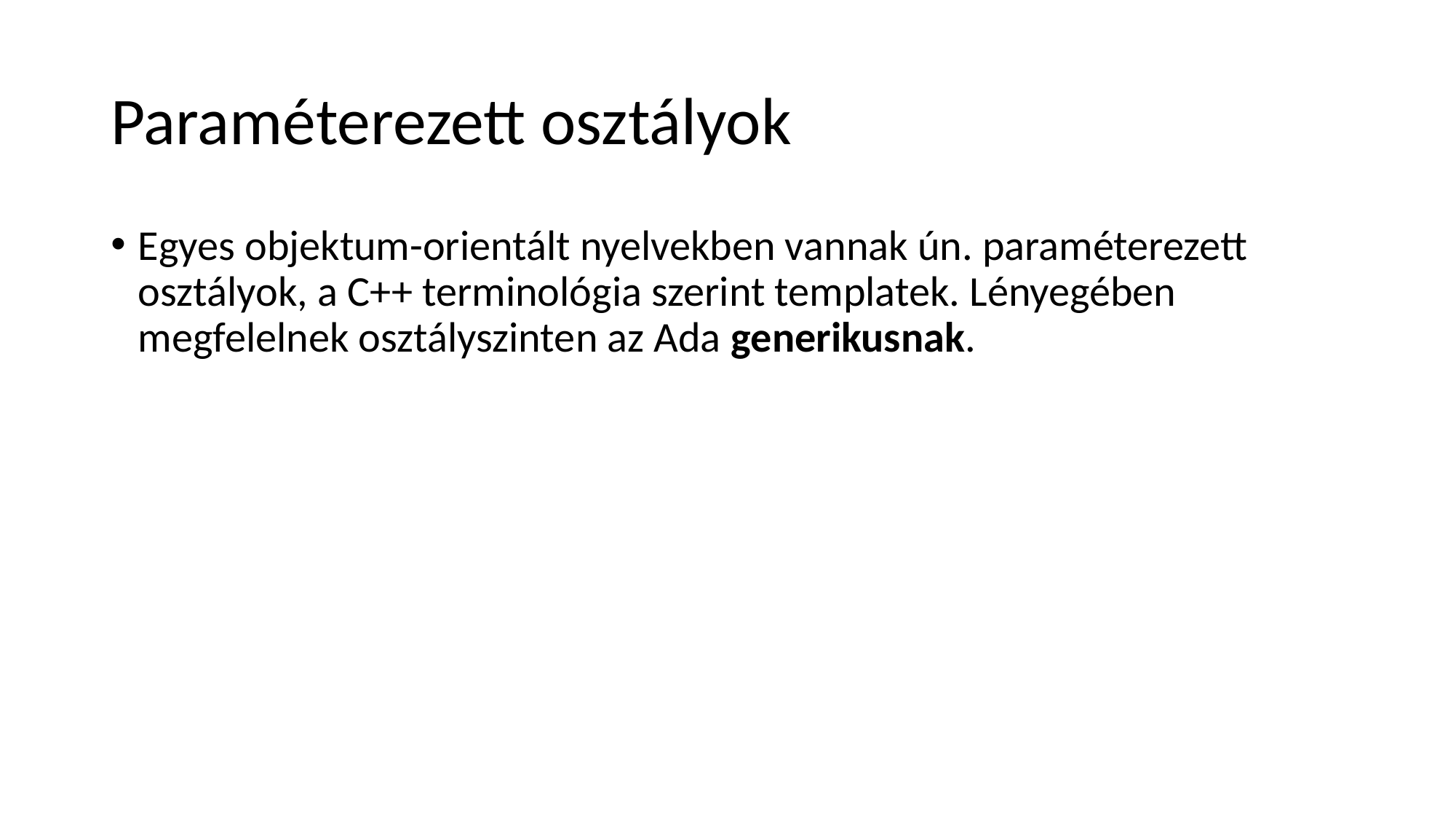

# Paraméterezett osztályok
Egyes objektum-orientált nyelvekben vannak ún. paraméterezett osztályok, a C++ terminológia szerint templatek. Lényegében megfelelnek osztályszinten az Ada generikusnak.